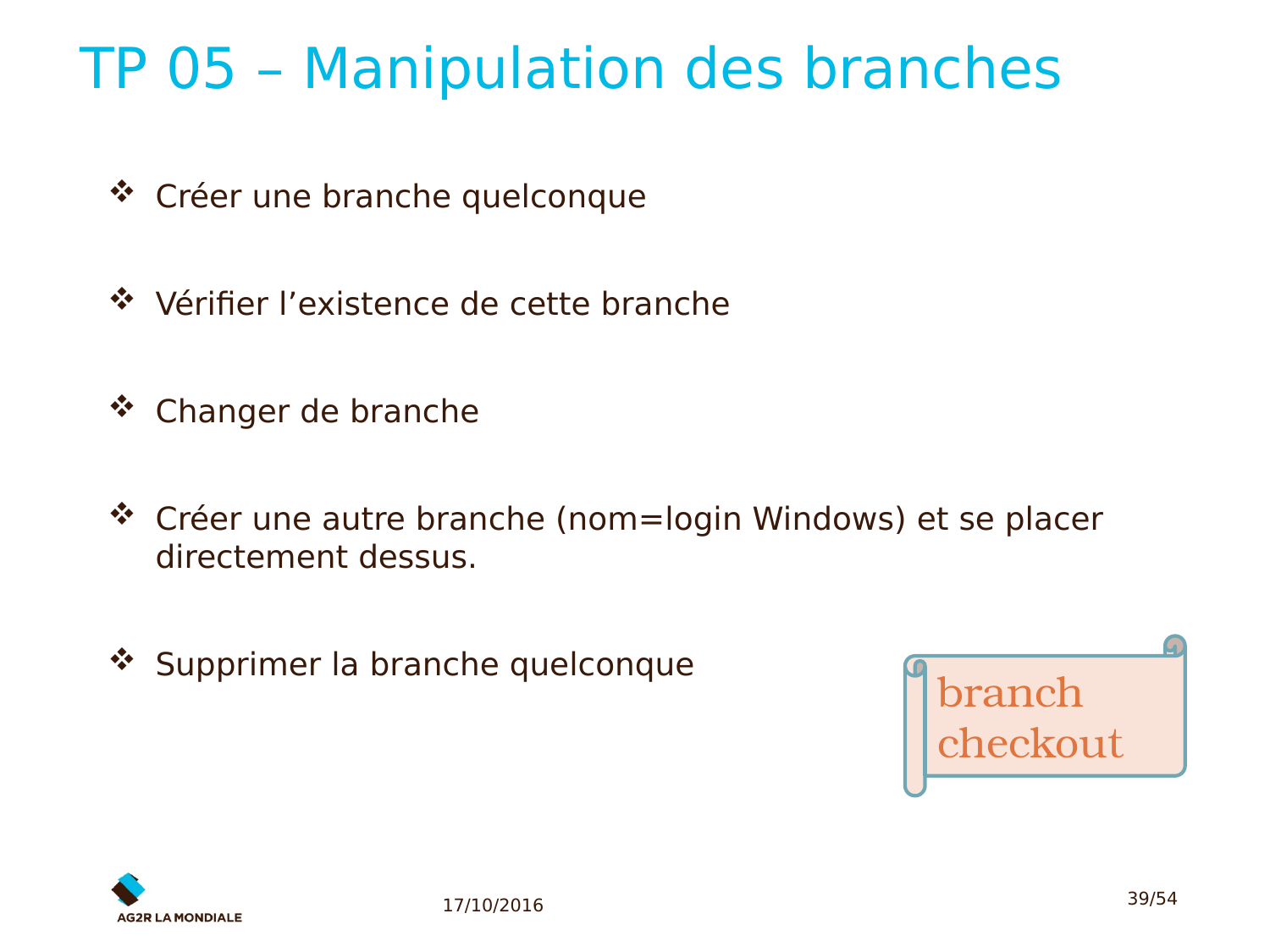

# TP 05 – Manipulation des branches
Créer une branche quelconque

Vérifier l’existence de cette branche

Changer de branche

Créer une autre branche (nom=login Windows) et se placer directement dessus.

Supprimer la branche quelconque

branch
checkout
17/10/2016
39/54